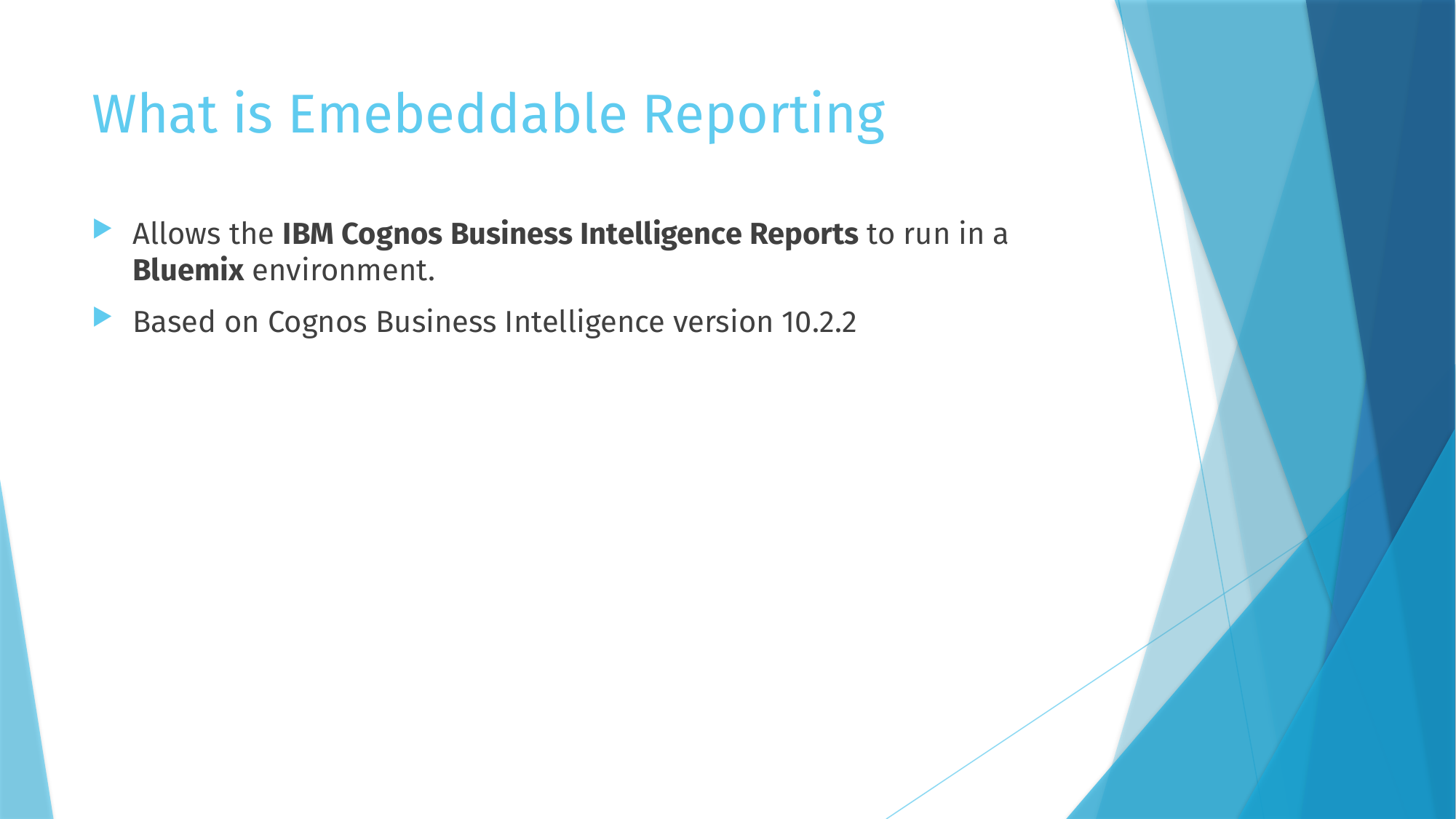

# What is Emebeddable Reporting
Allows the IBM Cognos Business Intelligence Reports to run in a Bluemix environment.
Based on Cognos Business Intelligence version 10.2.2